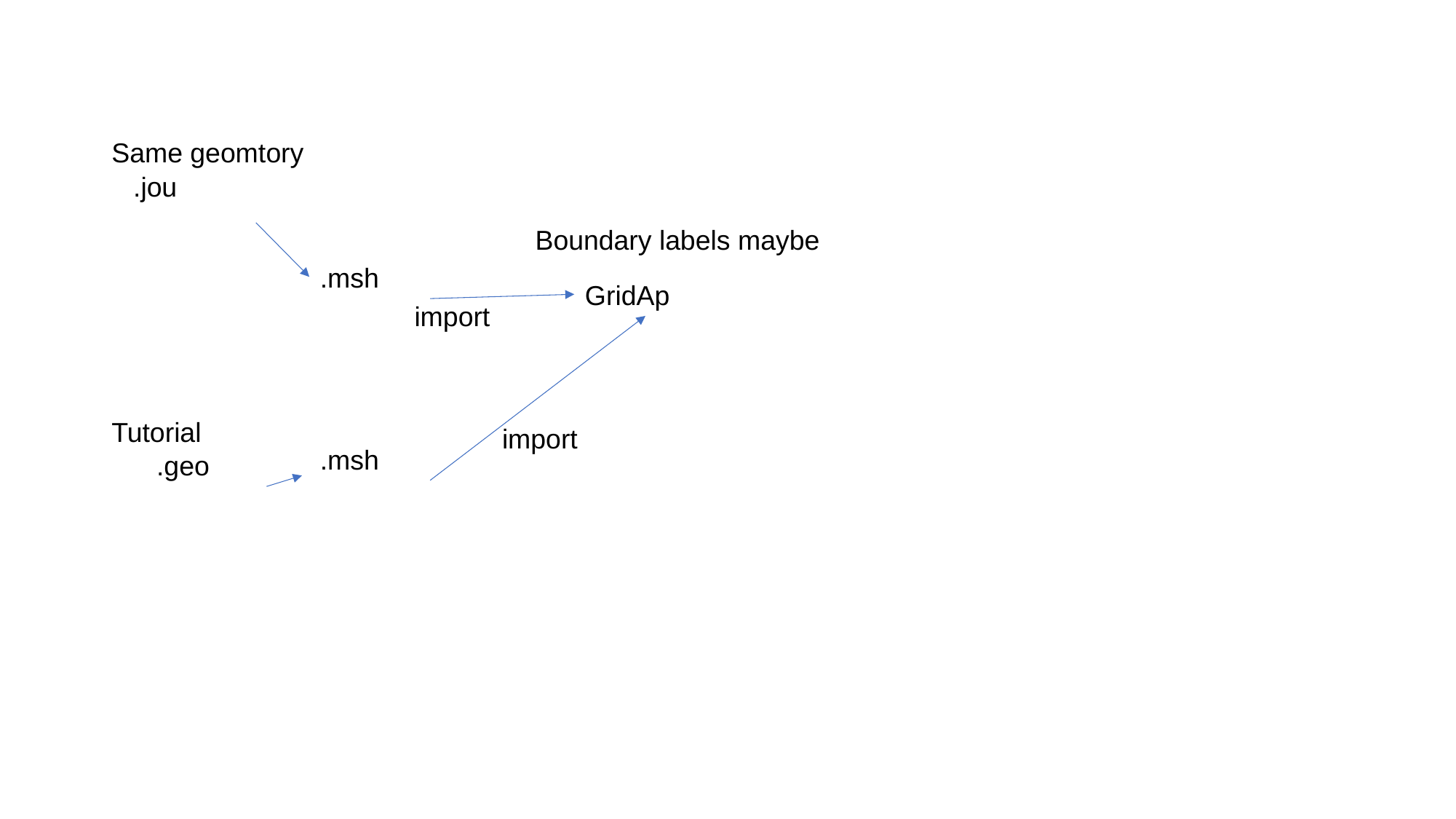

Same geomtory
.jou
Boundary labels maybe
.msh
GridAp
import
Tutorial
import
.msh
.geo